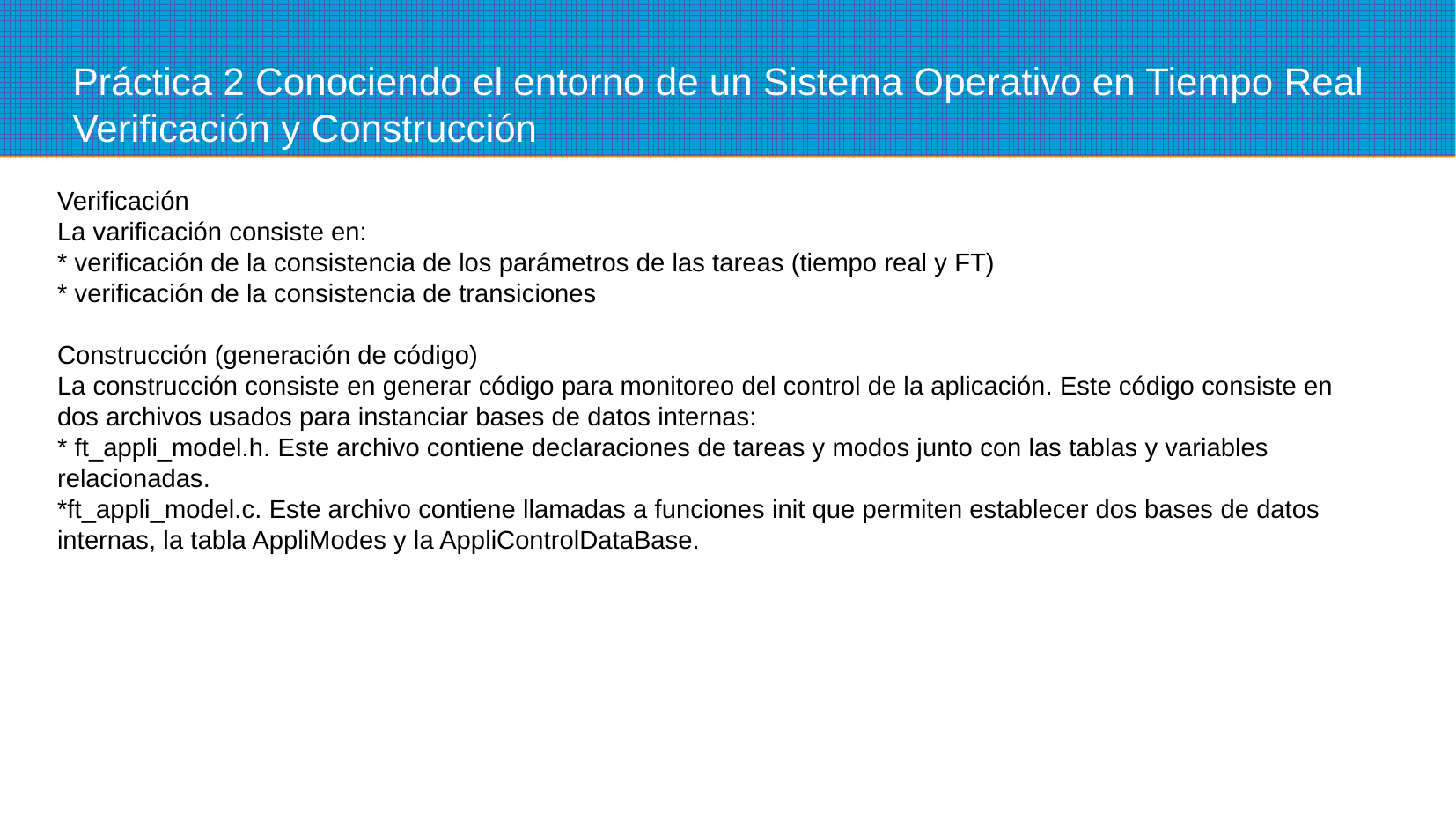

Práctica 2 Conociendo el entorno de un Sistema Operativo en Tiempo Real
Verificación y Construcción
Verificación
La varificación consiste en:
* verificación de la consistencia de los parámetros de las tareas (tiempo real y FT)
* verificación de la consistencia de transiciones

Construcción (generación de código)
La construcción consiste en generar código para monitoreo del control de la aplicación. Este código consiste en dos archivos usados para instanciar bases de datos internas:
* ft_appli_model.h. Este archivo contiene declaraciones de tareas y modos junto con las tablas y variables relacionadas.
*ft_appli_model.c. Este archivo contiene llamadas a funciones init que permiten establecer dos bases de datos internas, la tabla AppliModes y la AppliControlDataBase.